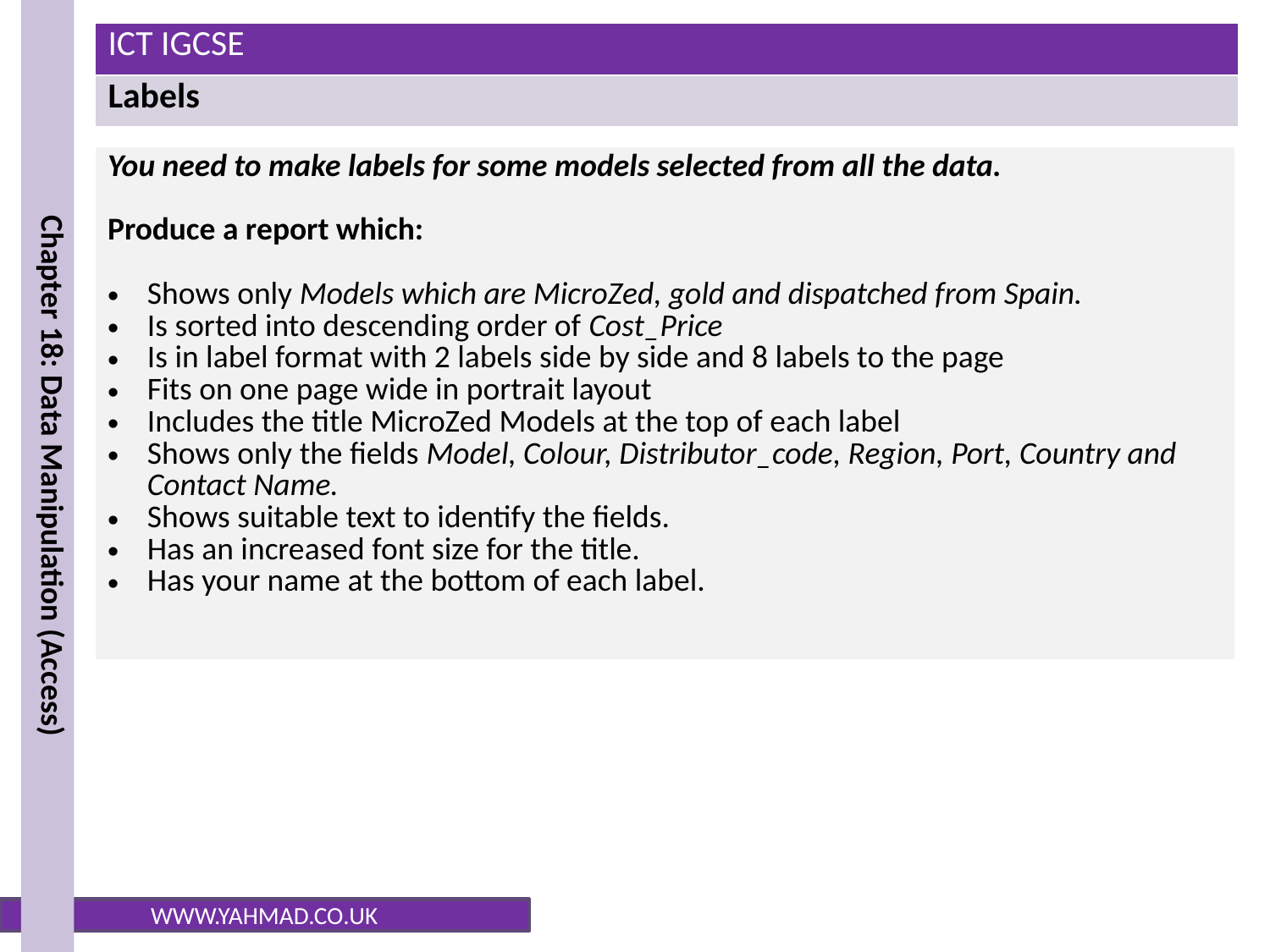

| You need to make labels for some models selected from all the data. Produce a report which: Shows only Models which are MicroZed, gold and dispatched from Spain. Is sorted into descending order of Cost\_Price Is in label format with 2 labels side by side and 8 labels to the page Fits on one page wide in portrait layout Includes the title MicroZed Models at the top of each label Shows only the fields Model, Colour, Distributor\_code, Region, Port, Country and Contact Name. Shows suitable text to identify the fields. Has an increased font size for the title. Has your name at the bottom of each label. |
| --- |